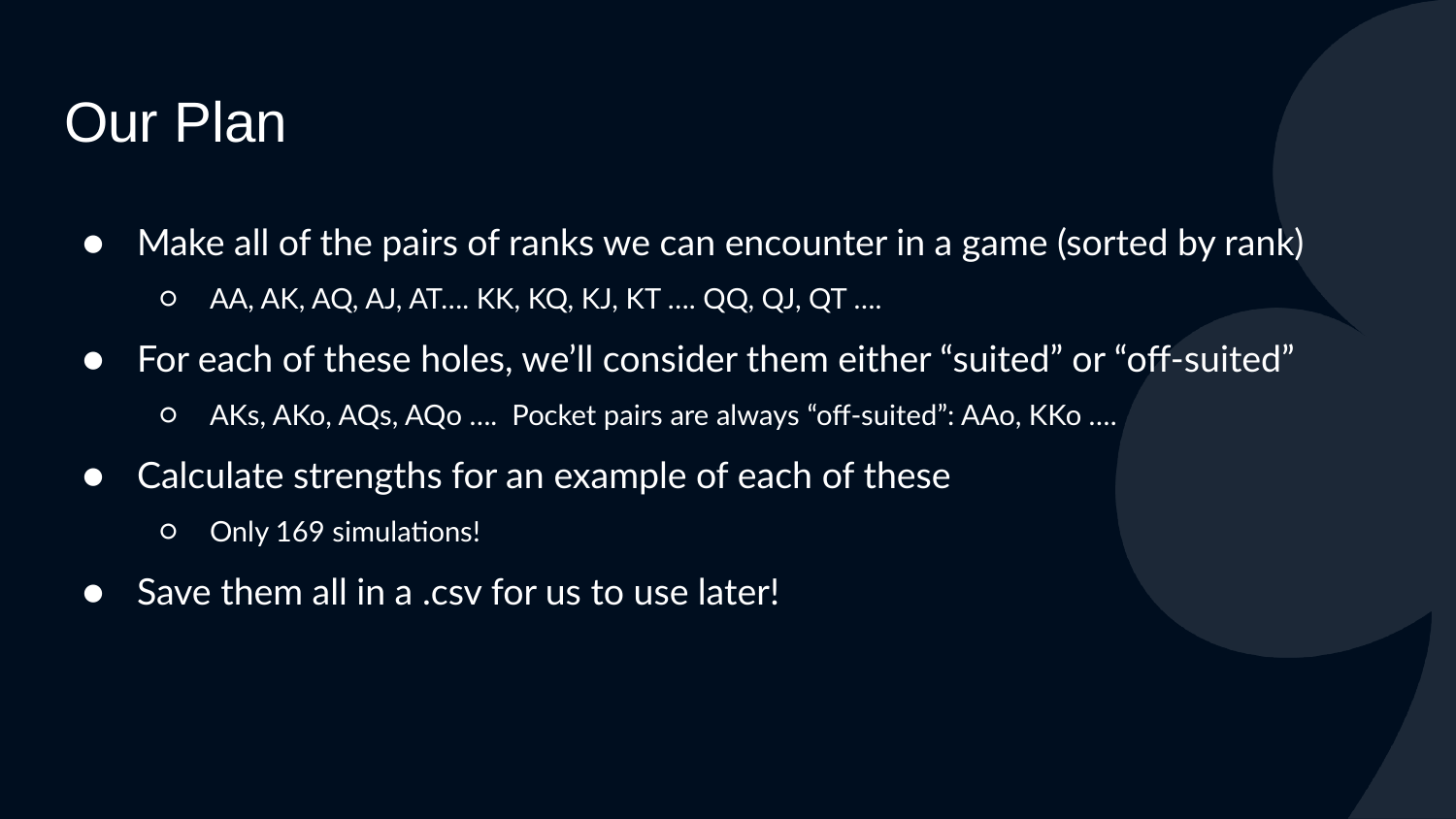

# Our Plan

Make all of the pairs of ranks we can encounter in a game (sorted by rank)
AA, AK, AQ, AJ, AT…. KK, KQ, KJ, KT …. QQ, QJ, QT ….
For each of these holes, we’ll consider them either “suited” or “off-suited”
AKs, AKo, AQs, AQo ….  Pocket pairs are always “off-suited”: AAo, KKo ….
Calculate strengths for an example of each of these
Only 169 simulations!
Save them all in a .csv for us to use later!